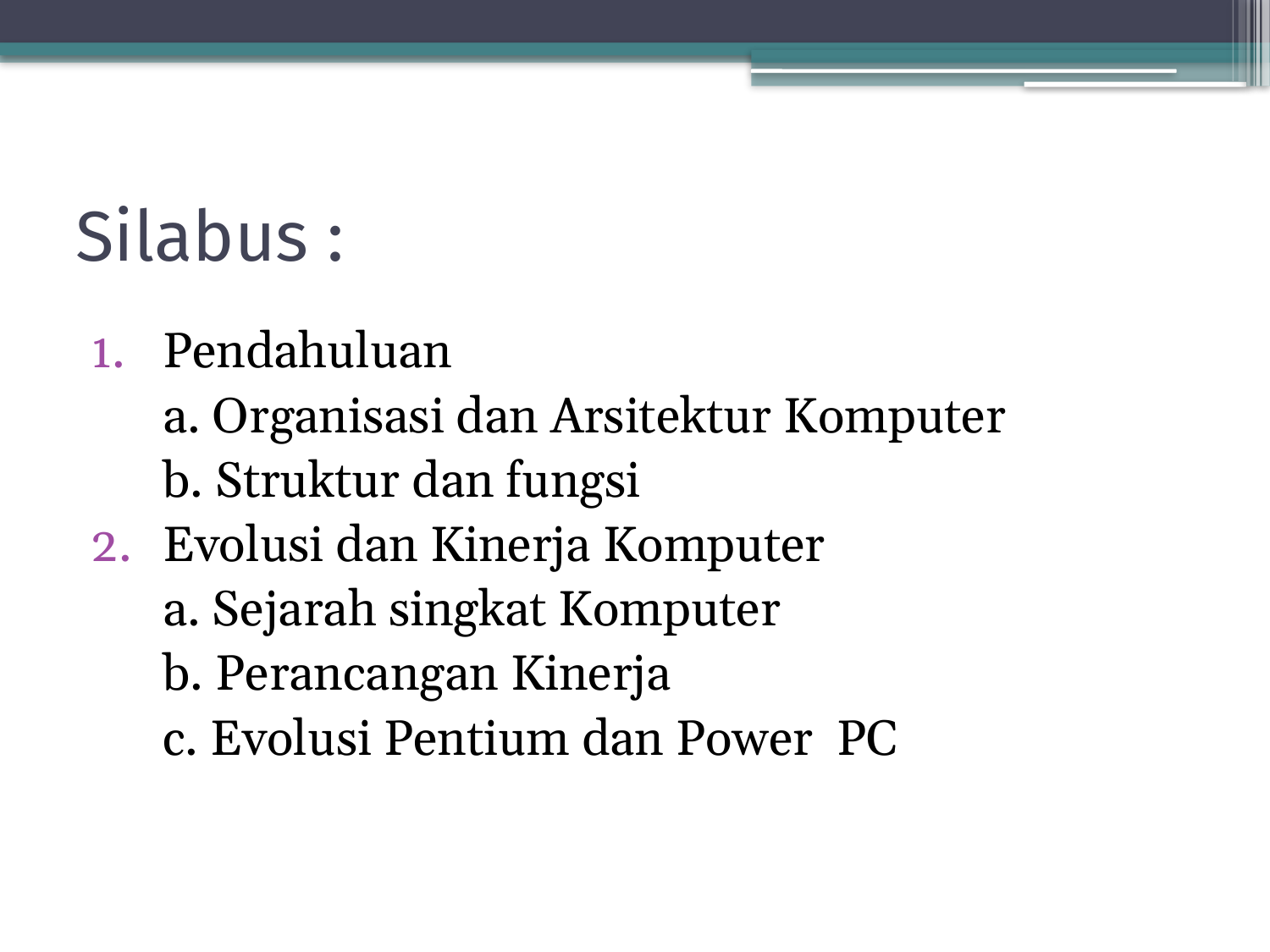

# Silabus :
Pendahuluan
	a. Organisasi dan Arsitektur Komputer
	b. Struktur dan fungsi
Evolusi dan Kinerja Komputer
	a. Sejarah singkat Komputer
	b. Perancangan Kinerja
	c. Evolusi Pentium dan Power  PC